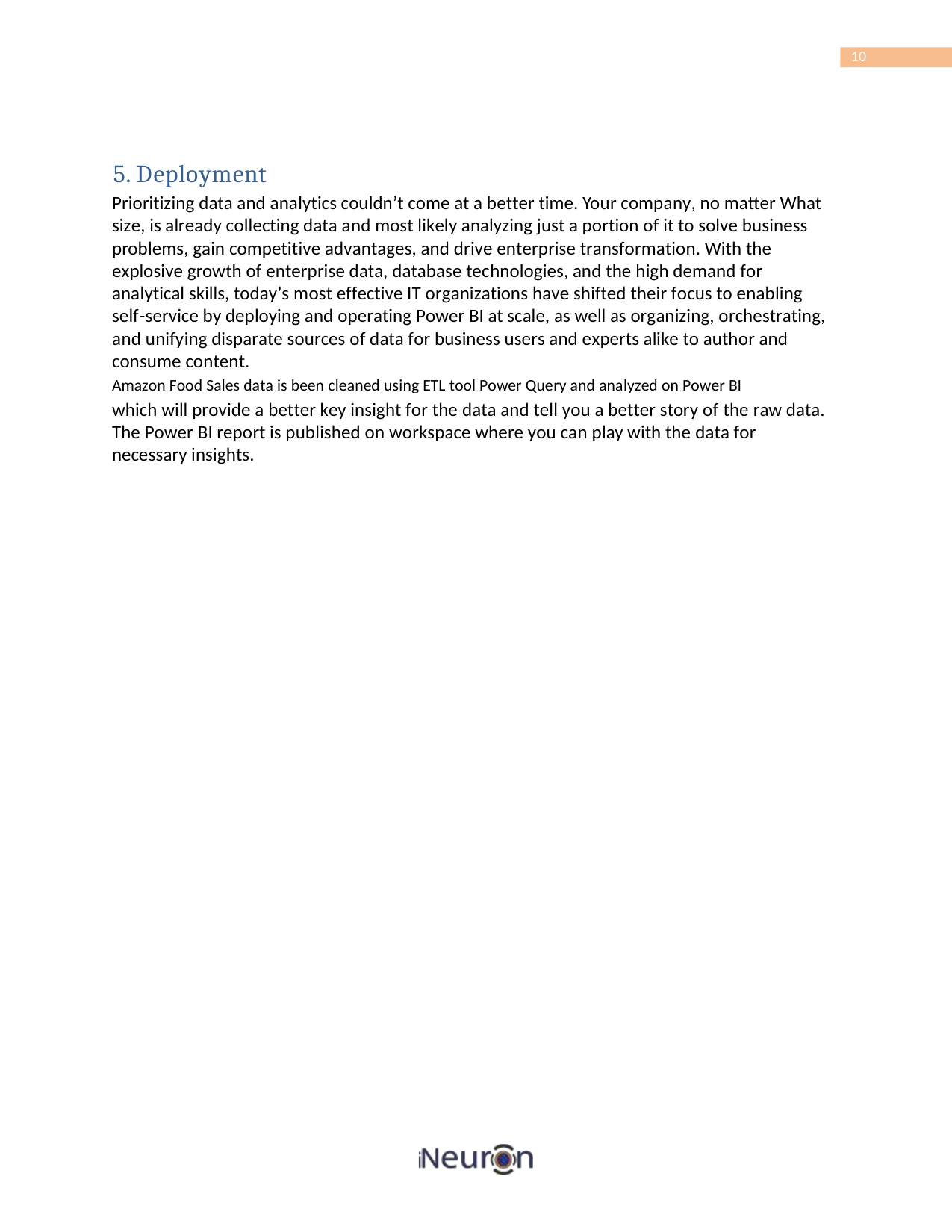

10
5. Deployment
Prioritizing data and analytics couldn’t come at a better time. Your company, no matter What size, is already collecting data and most likely analyzing just a portion of it to solve business problems, gain competitive advantages, and drive enterprise transformation. With the explosive growth of enterprise data, database technologies, and the high demand for analytical skills, today’s most effective IT organizations have shifted their focus to enabling self-service by deploying and operating Power BI at scale, as well as organizing, orchestrating, and unifying disparate sources of data for business users and experts alike to author and consume content.
Amazon Food Sales data is been cleaned using ETL tool Power Query and analyzed on Power BI
which will provide a better key insight for the data and tell you a better story of the raw data. The Power BI report is published on workspace where you can play with the data for necessary insights.